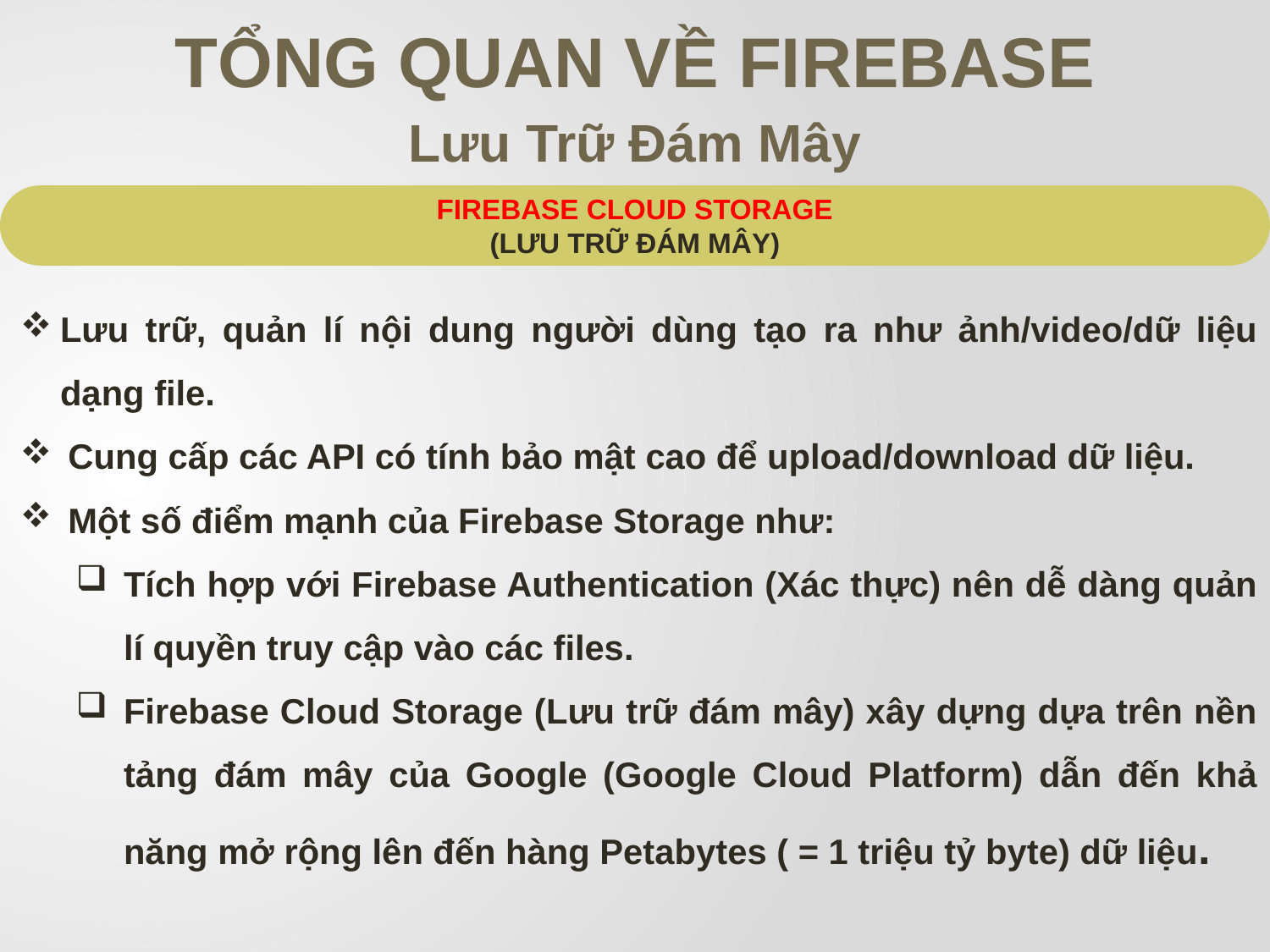

TỔNG QUAN VỀ FIREBASE
Lưu Trữ Đám Mây
FIREBASE CLOUD STORAGE
(LƯU TRỮ ĐÁM MÂY)
Lưu trữ, quản lí nội dung người dùng tạo ra như ảnh/video/dữ liệu dạng file.
Cung cấp các API có tính bảo mật cao để upload/download dữ liệu.
Một số điểm mạnh của Firebase Storage như:
Tích hợp với Firebase Authentication (Xác thực) nên dễ dàng quản lí quyền truy cập vào các files.
Firebase Cloud Storage (Lưu trữ đám mây) xây dựng dựa trên nền tảng đám mây của Google (Google Cloud Platform) dẫn đến khả năng mở rộng lên đến hàng Petabytes ( = 1 triệu tỷ byte) dữ liệu.